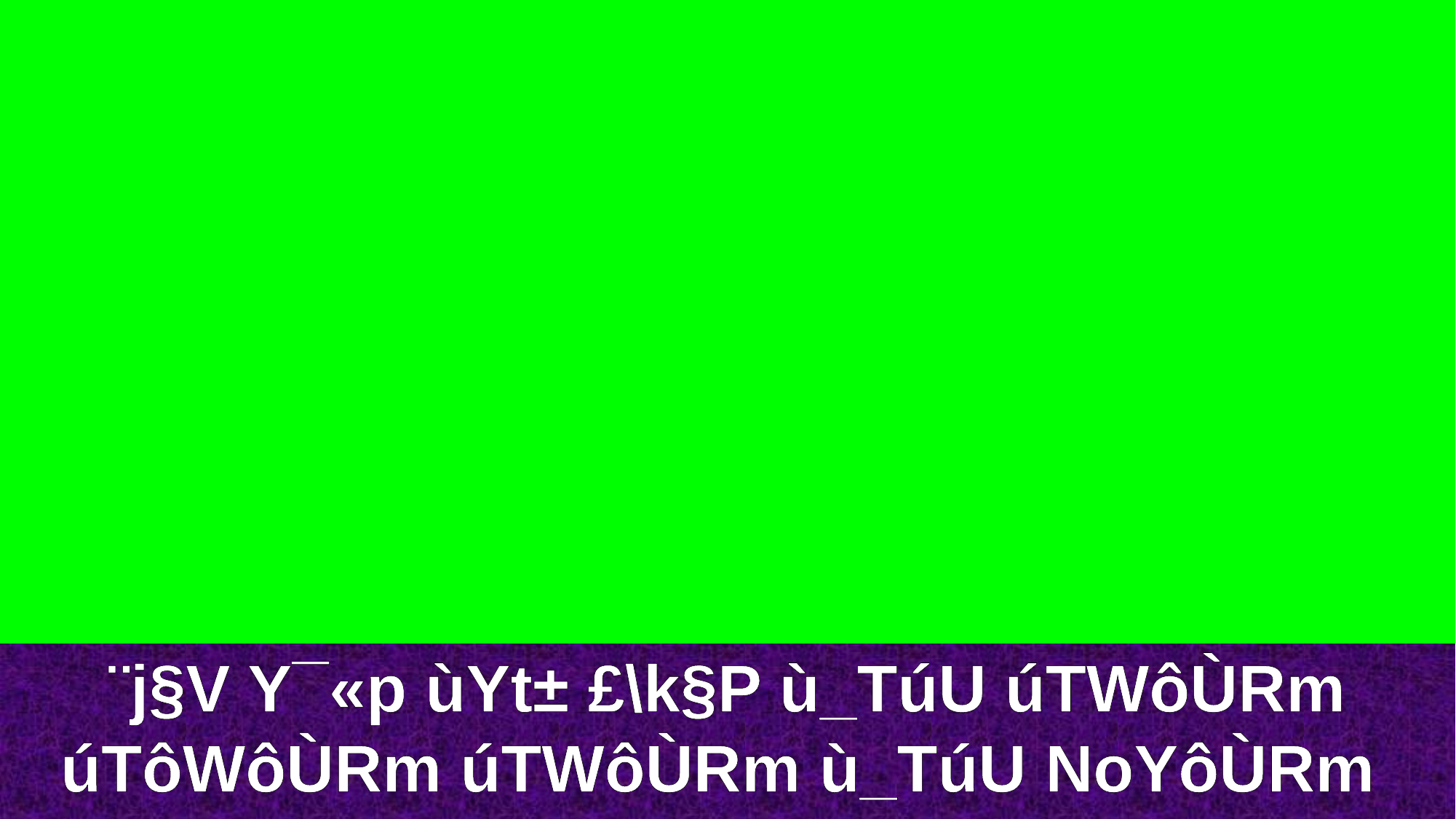

¨j§V Y¯«p ùYt± £\k§P ù_TúU úTWôÙRm úTôWôÙRm úTWôÙRm ù_TúU NoYôÙRm